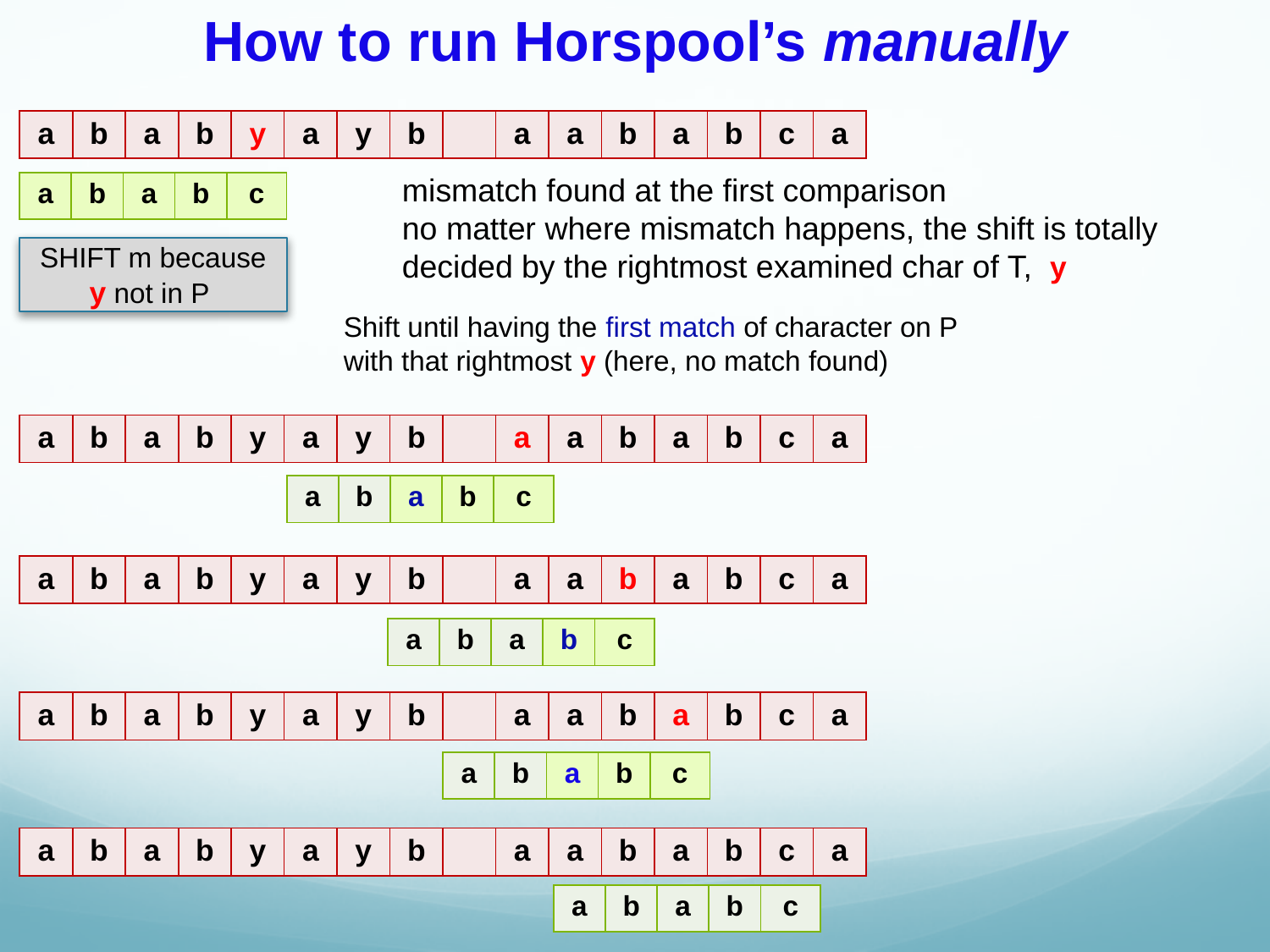

# How to run Horspool’s manually
| a | b | a | b | y | a | y | b |  | a | a | b | a | b | c | a |
| --- | --- | --- | --- | --- | --- | --- | --- | --- | --- | --- | --- | --- | --- | --- | --- |

mismatch found at the first comparison
no matter where mismatch happens, the shift is totally decided by the rightmost examined char of T,  y
| a | b | a | b | c |
| --- | --- | --- | --- | --- |
SHIFT m because y not in P
Shift until having the first match of character on P
with that rightmost y (here, no match found)
| a | b | a | b | y | a | y | b |  | a | a | b | a | b | c | a |
| --- | --- | --- | --- | --- | --- | --- | --- | --- | --- | --- | --- | --- | --- | --- | --- |
| a | b | a | b | c |
| --- | --- | --- | --- | --- |
| a | b | a | b | y | a | y | b |  | a | a | b | a | b | c | a |
| --- | --- | --- | --- | --- | --- | --- | --- | --- | --- | --- | --- | --- | --- | --- | --- |
| a | b | a | b | c |
| --- | --- | --- | --- | --- |
| a | b | a | b | y | a | y | b |  | a | a | b | a | b | c | a |
| --- | --- | --- | --- | --- | --- | --- | --- | --- | --- | --- | --- | --- | --- | --- | --- |
| a | b | a | b | c |
| --- | --- | --- | --- | --- |
| a | b | a | b | y | a | y | b |  | a | a | b | a | b | c | a |
| --- | --- | --- | --- | --- | --- | --- | --- | --- | --- | --- | --- | --- | --- | --- | --- |
| a | b | a | b | c |
| --- | --- | --- | --- | --- |